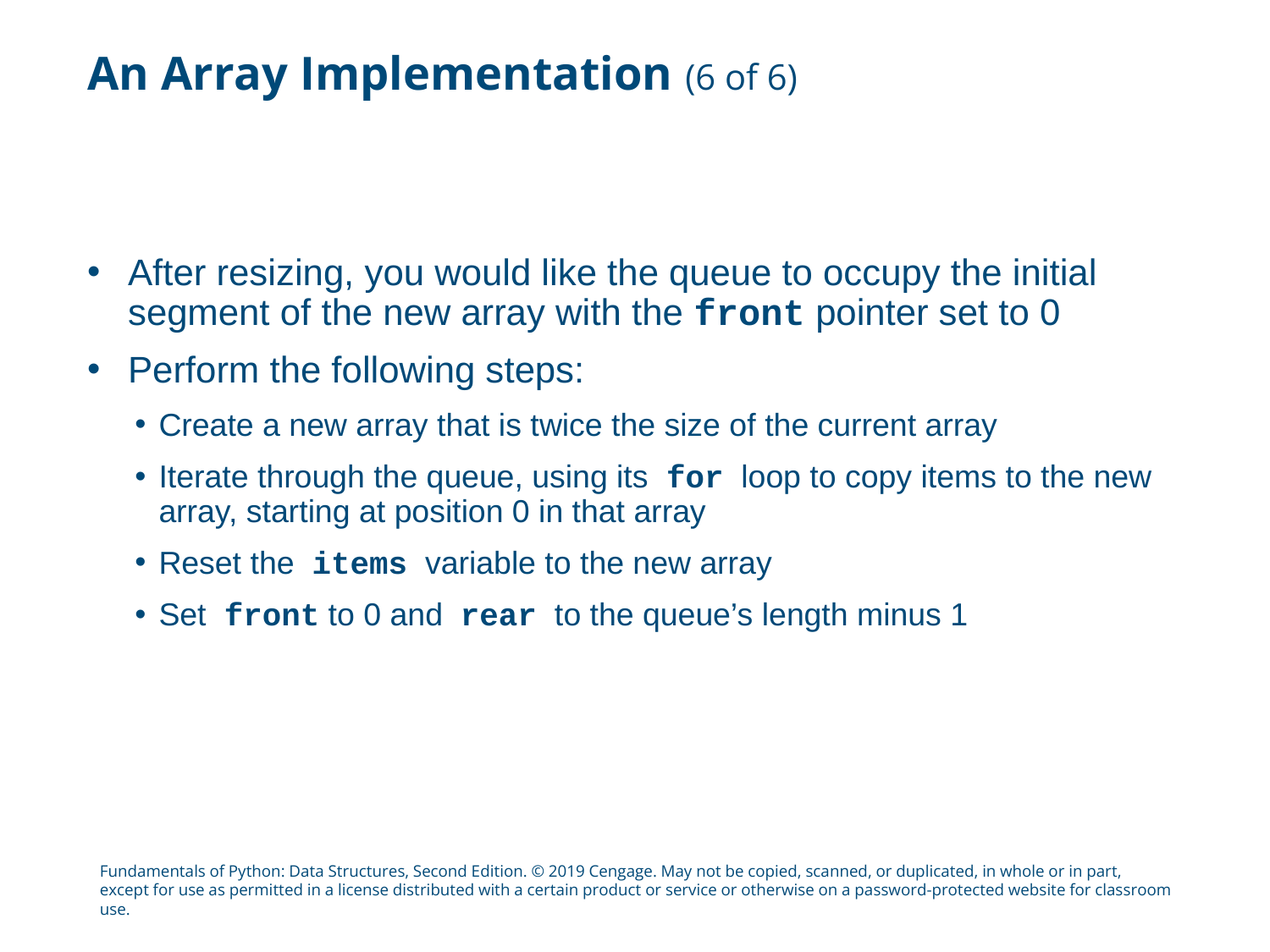

# An Array Implementation (6 of 6)
After resizing, you would like the queue to occupy the initial segment of the new array with the front pointer set to 0
Perform the following steps:
Create a new array that is twice the size of the current array
Iterate through the queue, using its  for  loop to copy items to the new array, starting at position 0 in that array
Reset the  items  variable to the new array
Set  front to 0 and  rear  to the queue’s length minus 1
Fundamentals of Python: Data Structures, Second Edition. © 2019 Cengage. May not be copied, scanned, or duplicated, in whole or in part, except for use as permitted in a license distributed with a certain product or service or otherwise on a password-protected website for classroom use.